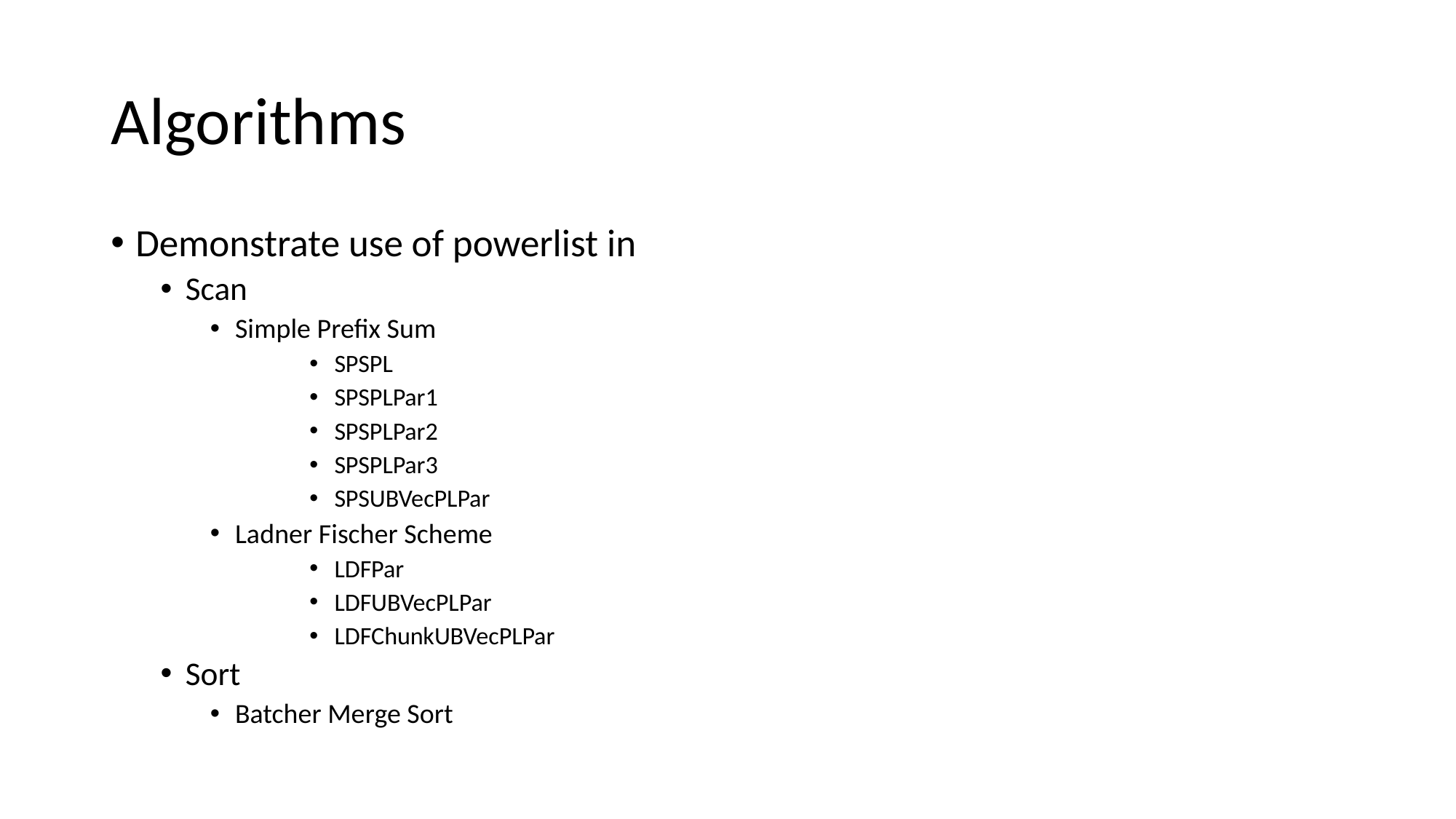

# Algorithms
Demonstrate use of powerlist in
Scan
Simple Prefix Sum
SPSPL
SPSPLPar1
SPSPLPar2
SPSPLPar3
SPSUBVecPLPar
Ladner Fischer Scheme
LDFPar
LDFUBVecPLPar
LDFChunkUBVecPLPar
Sort
Batcher Merge Sort